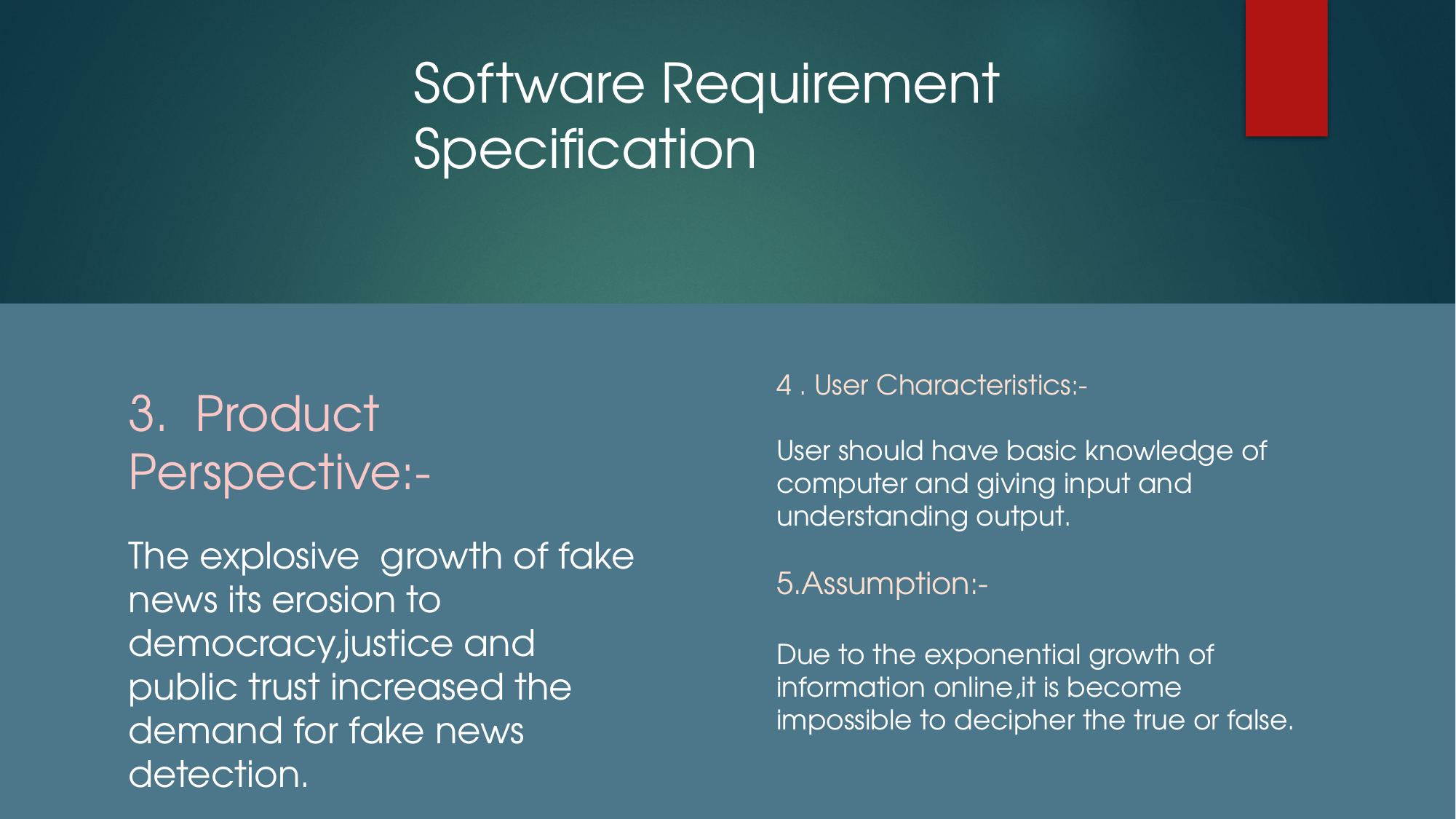

Software Requirement Specification

4 . User Characteristics:-

User should have basic knowledge of computer and giving input and understanding output.

5.Assumption:-

Due to the exponential growth of information online,it is become impossible to decipher the true or false.

3.  Product Perspective:-
The explosive  growth of fake news its erosion to democracy,justice and public trust increased the demand for fake news detection.